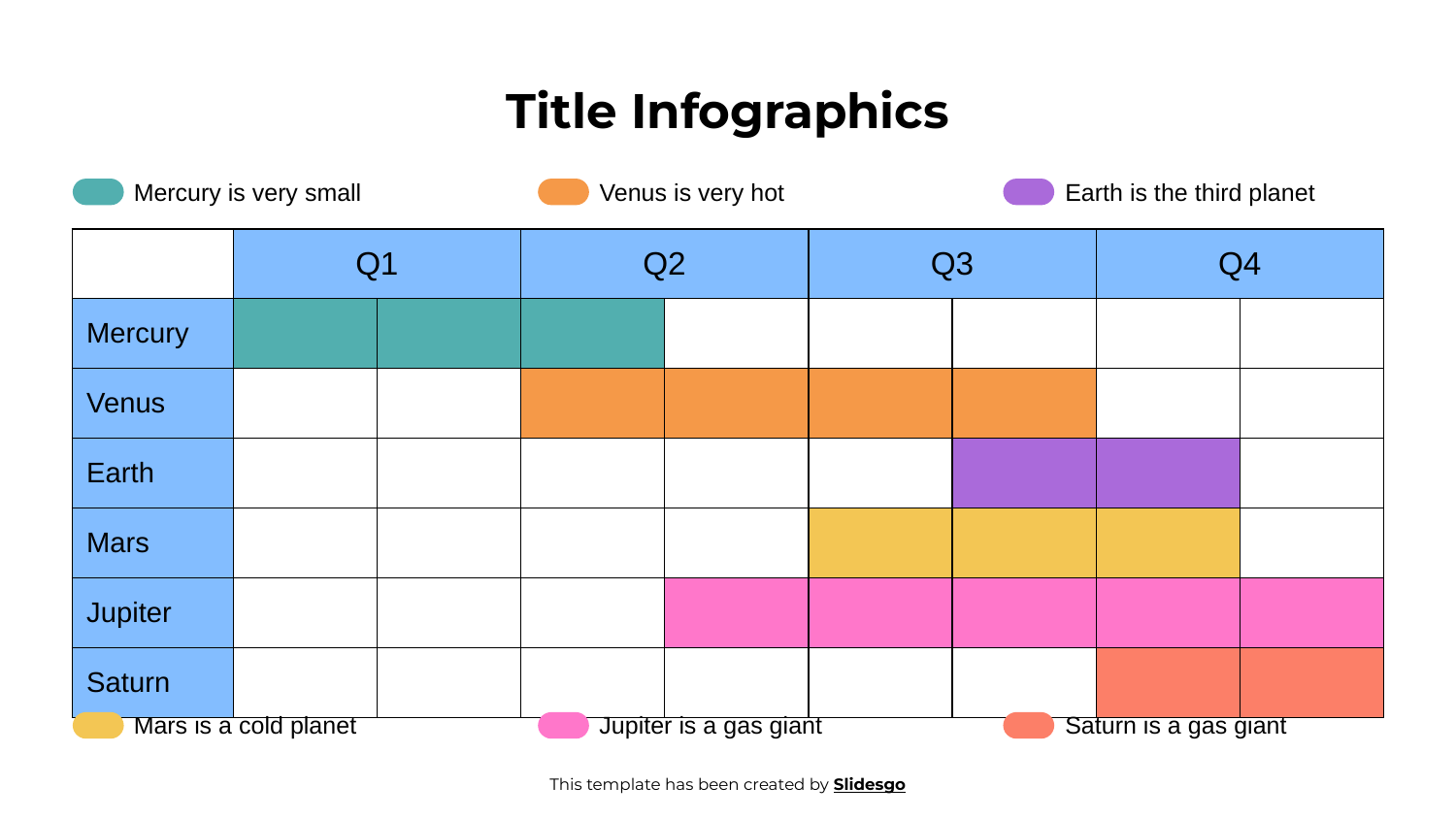

# Title Infographics
Mercury is very small
Venus is very hot
Earth is the third planet

|  | Q1 |  | Q2 |  | Q3 |  | Q4 |  |
| --- | --- | --- | --- | --- | --- | --- | --- | --- |
| Mercury |  |  |  |  |  |  |  |  |
| Venus |  |  |  |  |  |  |  |  |
| Earth |  |  |  |  |  |  |  |  |
| Mars |  |  |  |  |  |  |  |  |
| Jupiter |  |  |  |  |  |  |  |  |
| Saturn |  |  |  |  |  |  |  |  |
Mars is a cold planet
Jupiter is a gas giant
Saturn is a gas giant

This template has been created by Slidesgo